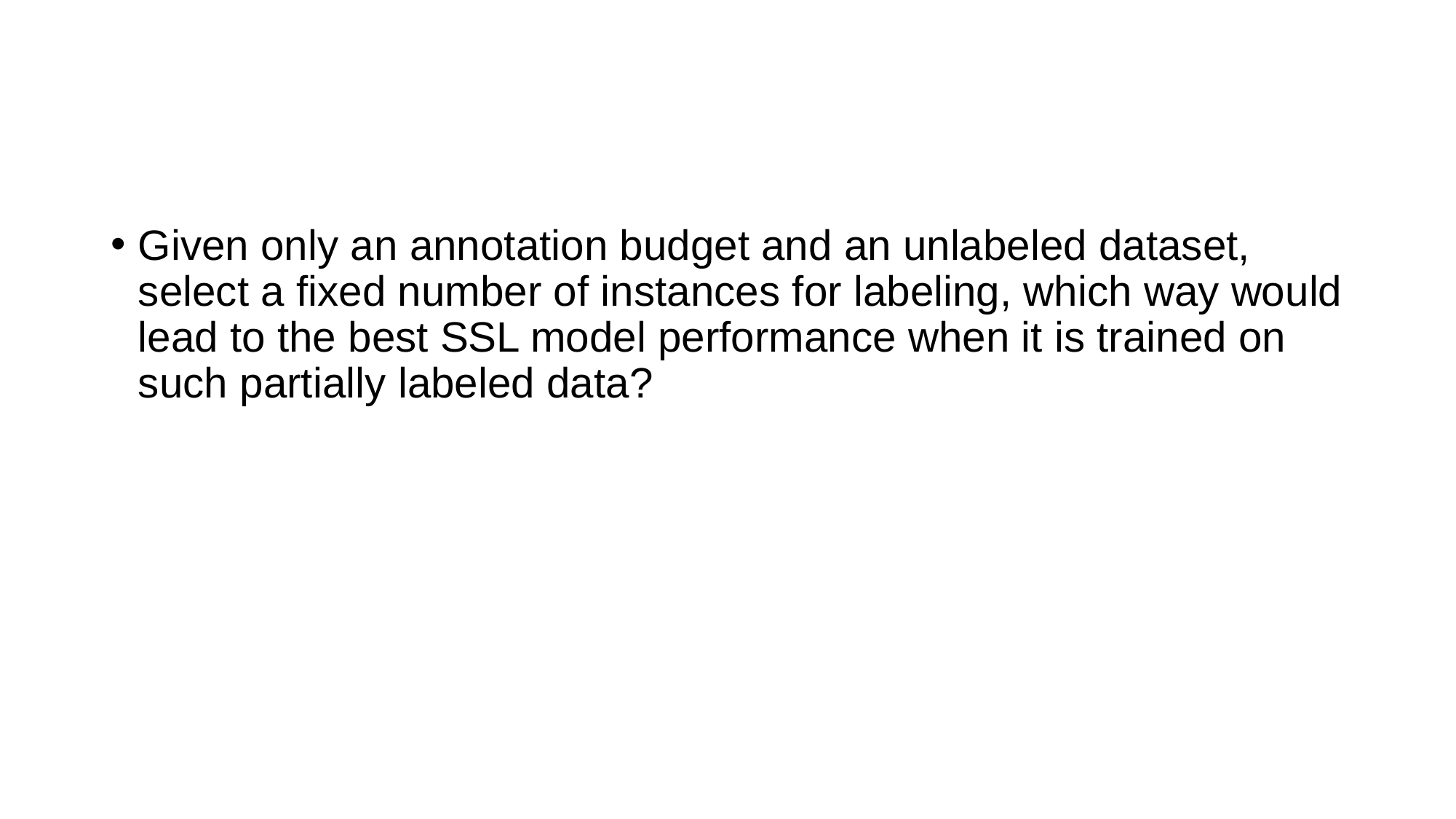

#
Given only an annotation budget and an unlabeled dataset, select a fixed number of instances for labeling, which way would lead to the best SSL model performance when it is trained on such partially labeled data?